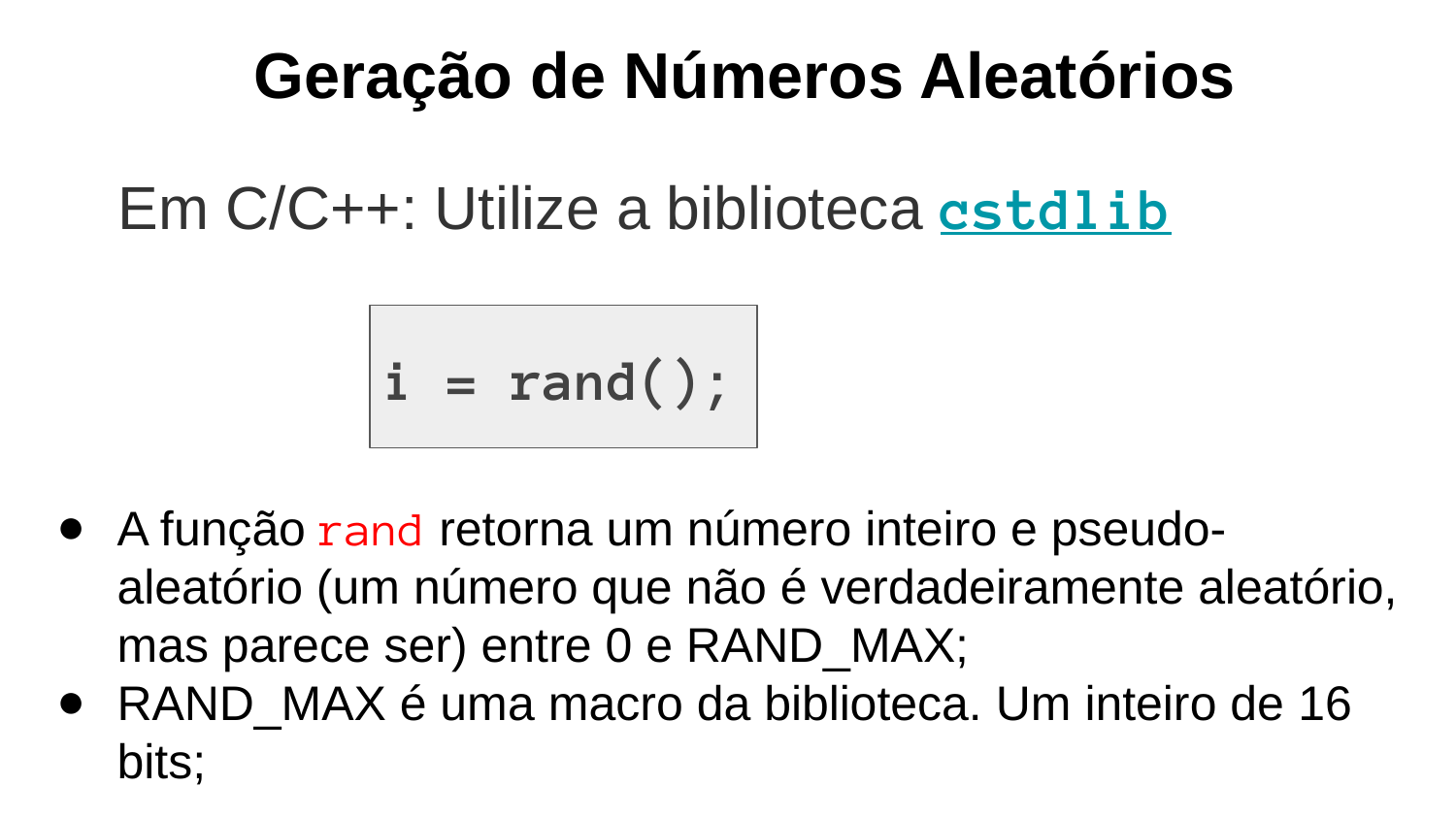

Geração de Números Aleatórios
Em C/C++: Utilize a biblioteca cstdlib

i = rand();

A função rand retorna um número inteiro e pseudo-aleatório (um número que não é verdadeiramente aleatório, mas parece ser) entre 0 e RAND_MAX;
RAND_MAX é uma macro da biblioteca. Um inteiro de 16 bits;